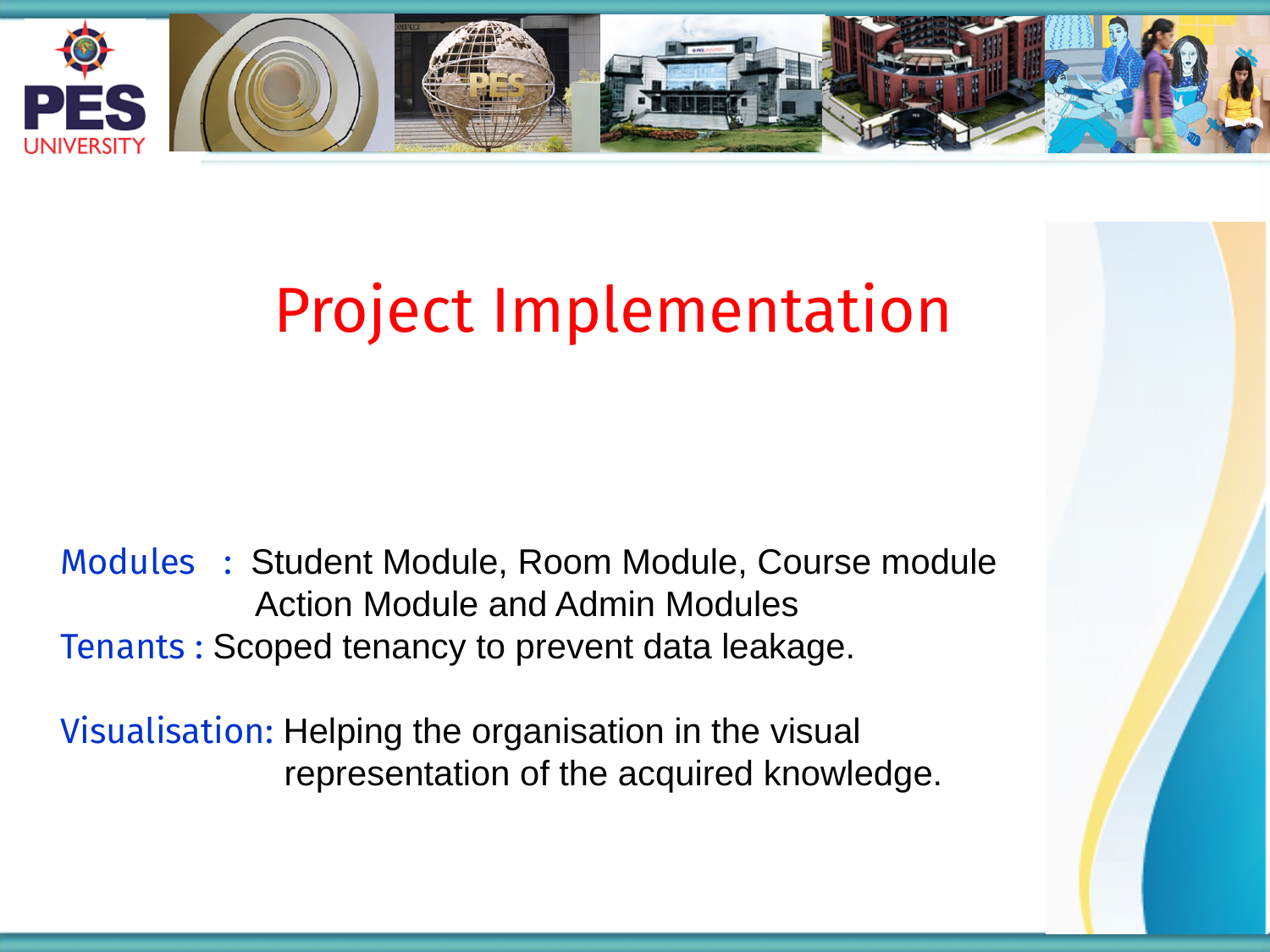

Project Implementation
Modules   :  Student Module, Room Module, Course module
                    Action Module and Admin Modules
Tenants : Scoped tenancy to prevent data leakage.

Visualisation: Helping the organisation in the visual
                       representation of the acquired knowledge.